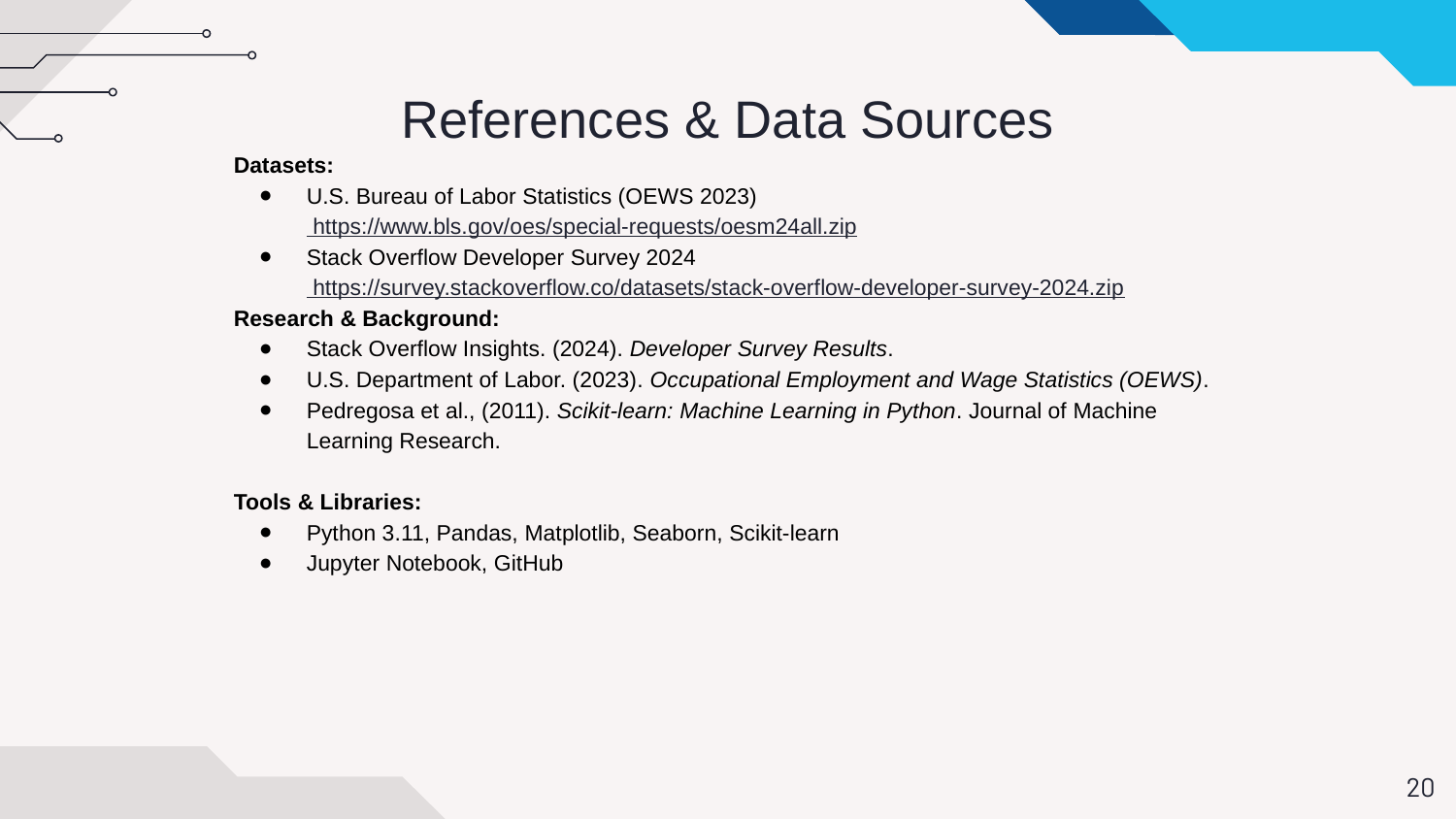

# References & Data Sources
Datasets:
U.S. Bureau of Labor Statistics (OEWS 2023)
 https://www.bls.gov/oes/special-requests/oesm24all.zip
Stack Overflow Developer Survey 2024
 https://survey.stackoverflow.co/datasets/stack-overflow-developer-survey-2024.zip
Research & Background:
Stack Overflow Insights. (2024). Developer Survey Results.
U.S. Department of Labor. (2023). Occupational Employment and Wage Statistics (OEWS).
Pedregosa et al., (2011). Scikit-learn: Machine Learning in Python. Journal of Machine Learning Research.
Tools & Libraries:
Python 3.11, Pandas, Matplotlib, Seaborn, Scikit-learn
Jupyter Notebook, GitHub
20